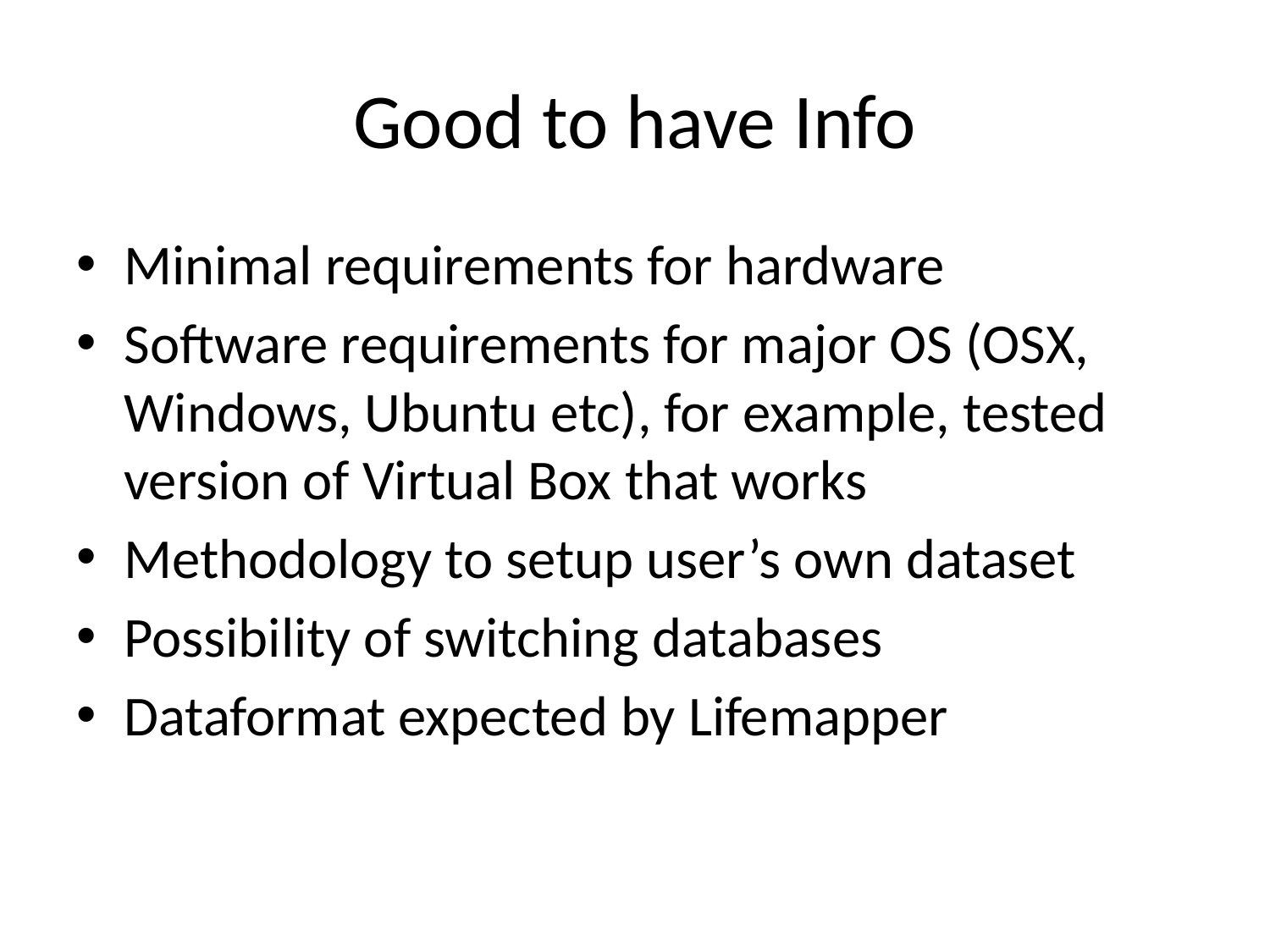

# Good to have Info
Minimal requirements for hardware
Software requirements for major OS (OSX, Windows, Ubuntu etc), for example, tested version of Virtual Box that works
Methodology to setup user’s own dataset
Possibility of switching databases
Dataformat expected by Lifemapper